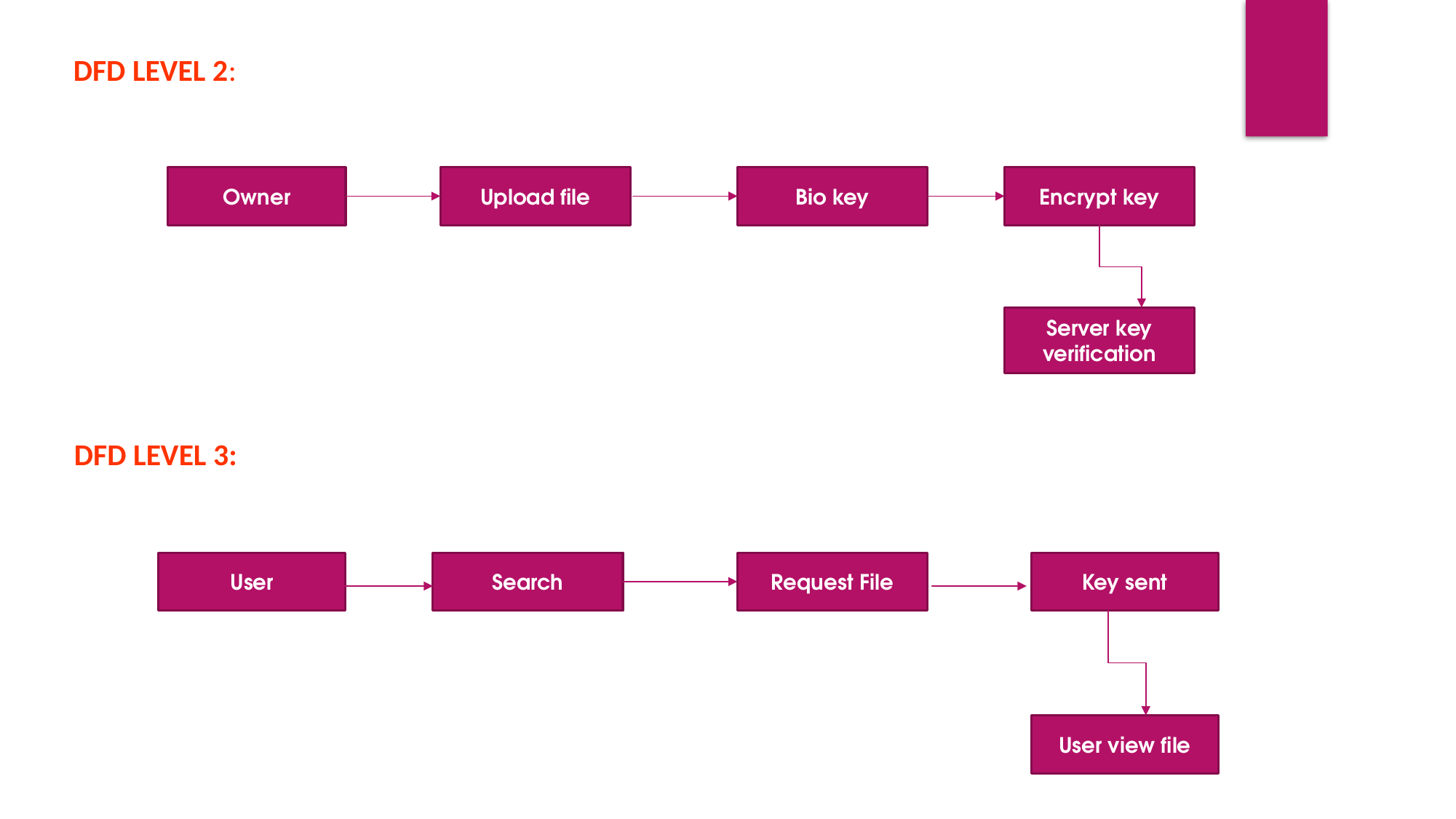

DFD LEVEL 2:

Owner
Upload file
Bio key
Encrypt key
Server key verification

DFD LEVEL 3:

User
Search
Request File
Key sent
User view file